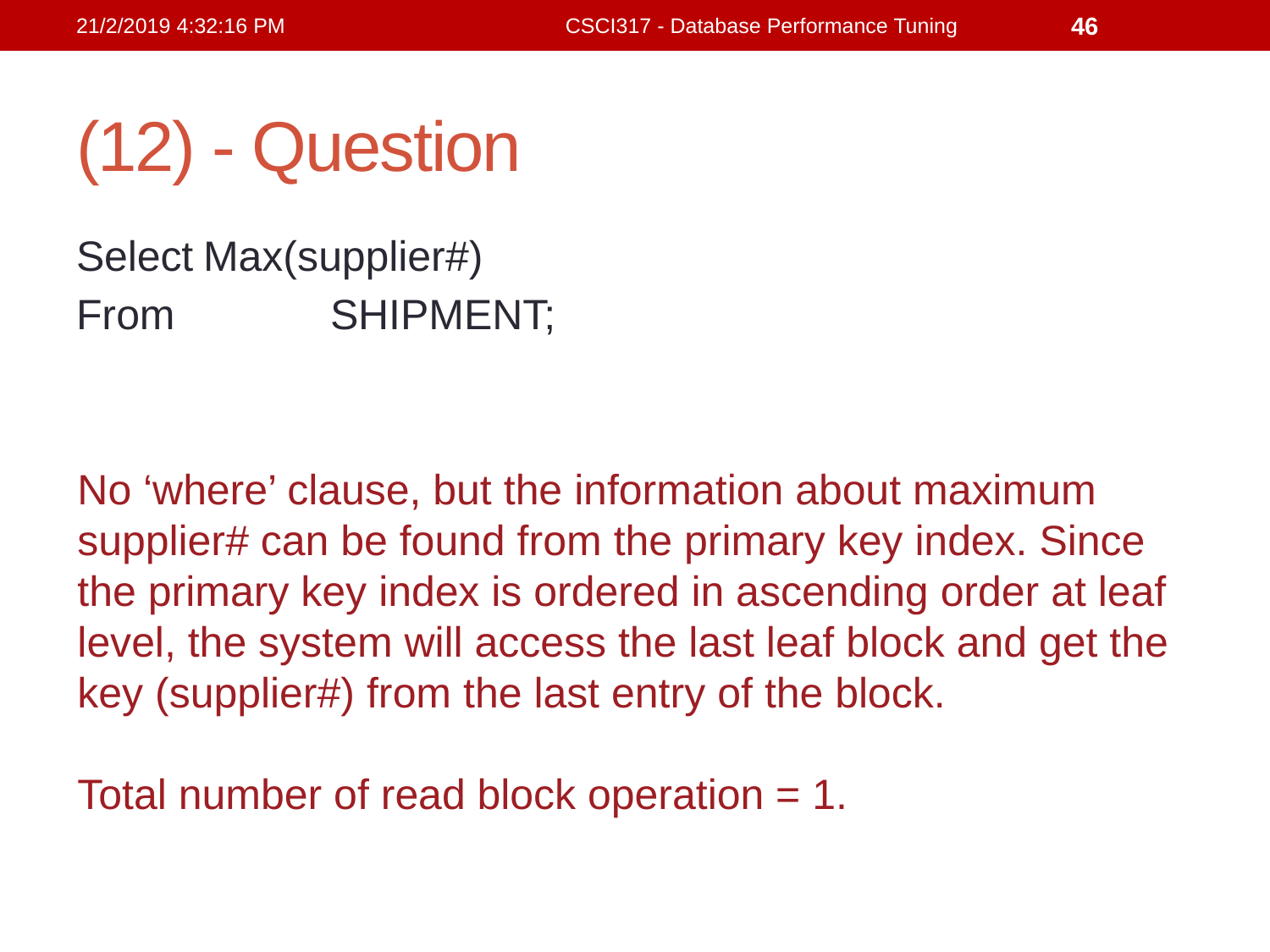

21/2/2019 4:32:16 PM
CSCI317 - Database Performance Tuning
46
# (12) - Question
Select	Max(supplier#)
From		SHIPMENT;
No ‘where’ clause, but the information about maximum supplier# can be found from the primary key index. Since the primary key index is ordered in ascending order at leaf level, the system will access the last leaf block and get the key (supplier#) from the last entry of the block.

Total number of read block operation = 1.